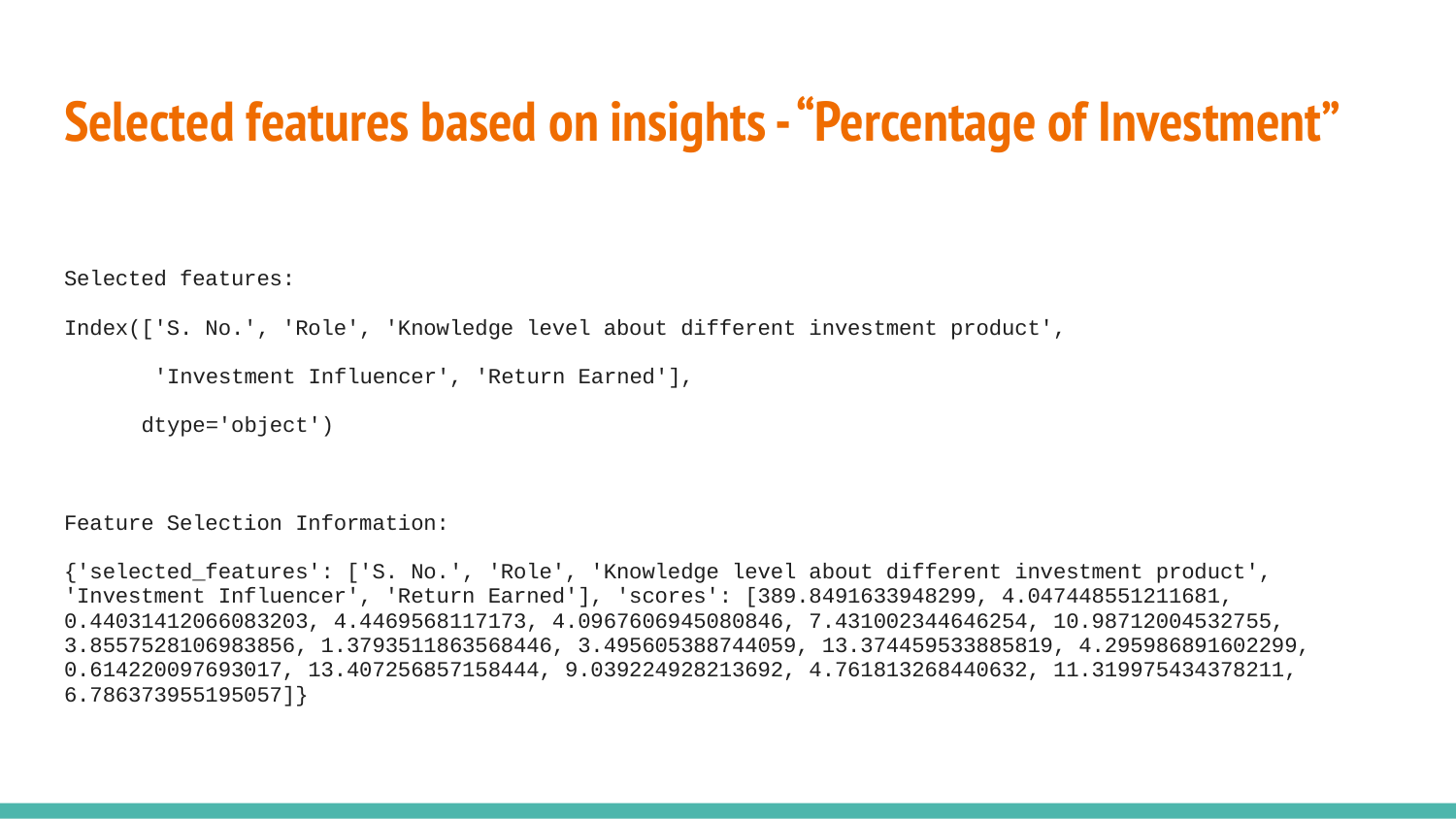

# Selected features based on insights - “Percentage of Investment”

Selected features:
Index(['S. No.', 'Role', 'Knowledge level about different investment product',
       'Investment Influencer', 'Return Earned'],
      dtype='object')

Feature Selection Information:
{'selected_features': ['S. No.', 'Role', 'Knowledge level about different investment product', 'Investment Influencer', 'Return Earned'], 'scores': [389.8491633948299, 4.047448551211681, 0.44031412066083203, 4.4469568117173, 4.0967606945080846, 7.431002344646254, 10.98712004532755, 3.8557528106983856, 1.3793511863568446, 3.495605388744059, 13.374459533885819, 4.295986891602299, 0.614220097693017, 13.407256857158444, 9.039224928213692, 4.761813268440632, 11.319975434378211, 6.786373955195057]}